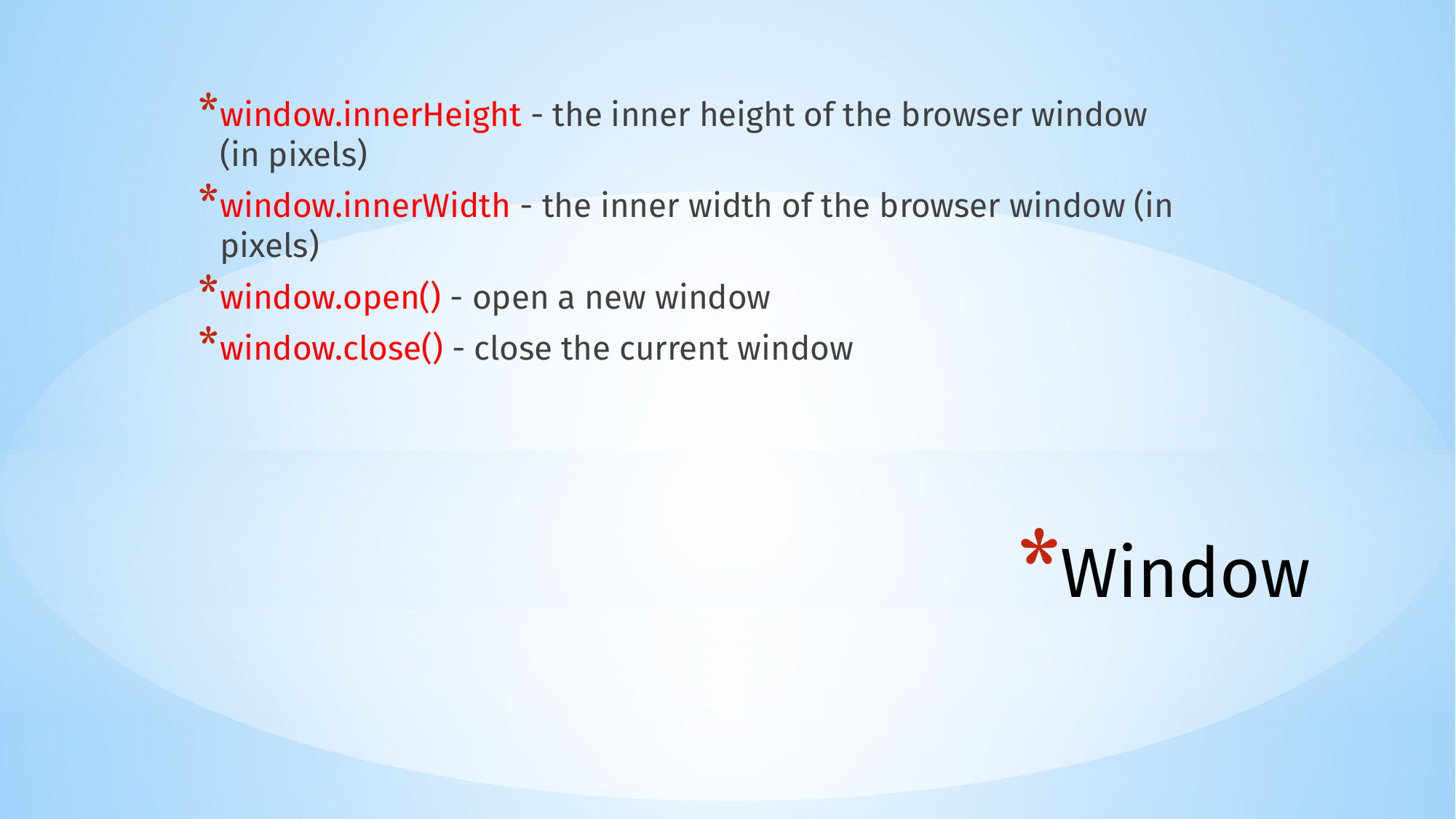

window.innerHeight - the inner height of the browser window (in pixels)
window.innerWidth - the inner width of the browser window (in pixels)
window.open() - open a new window
window.close() - close the current window
# Window